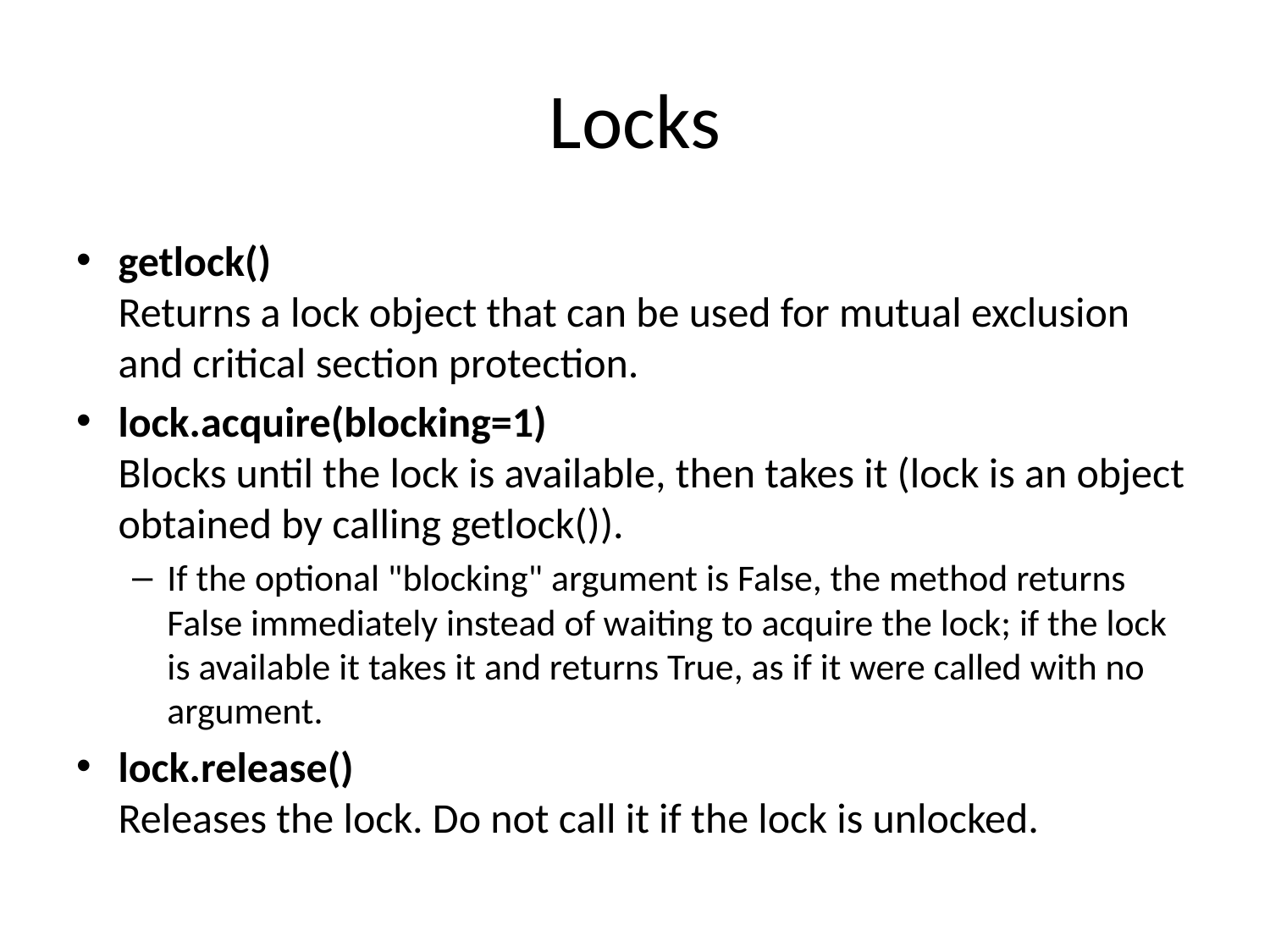

# Locks
getlock()
Returns a lock object that can be used for mutual exclusion and critical section protection.
lock.acquire(blocking=1)
Blocks until the lock is available, then takes it (lock is an object obtained by calling getlock()).
If the optional "blocking" argument is False, the method returns False immediately instead of waiting to acquire the lock; if the lock is available it takes it and returns True, as if it were called with no argument.
lock.release()
Releases the lock. Do not call it if the lock is unlocked.